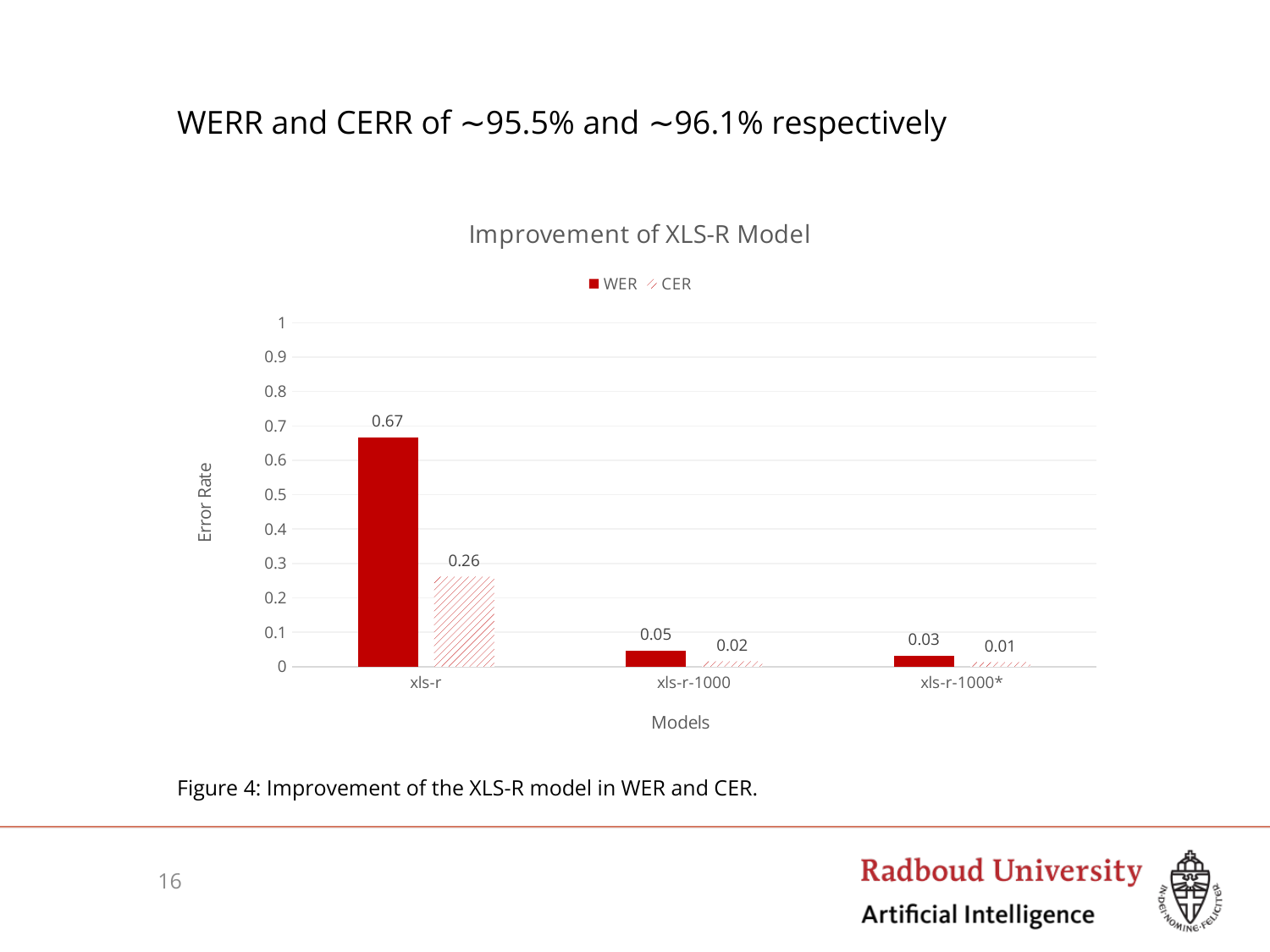

WERR and CERR of ∼95.5% and ∼96.1% respectively

### Chart: Improvement of XLS-R Model

| Category | WER | CER |
|---|---|---|
| xls-r | 0.6661 | 0.26167 |
| xls-r-1000 | 0.04644 | 0.01541 |
| xls-r-1000* | 0.03132 | 0.01297 |
Figure 4: Improvement of the XLS-R model in WER and CER.
16